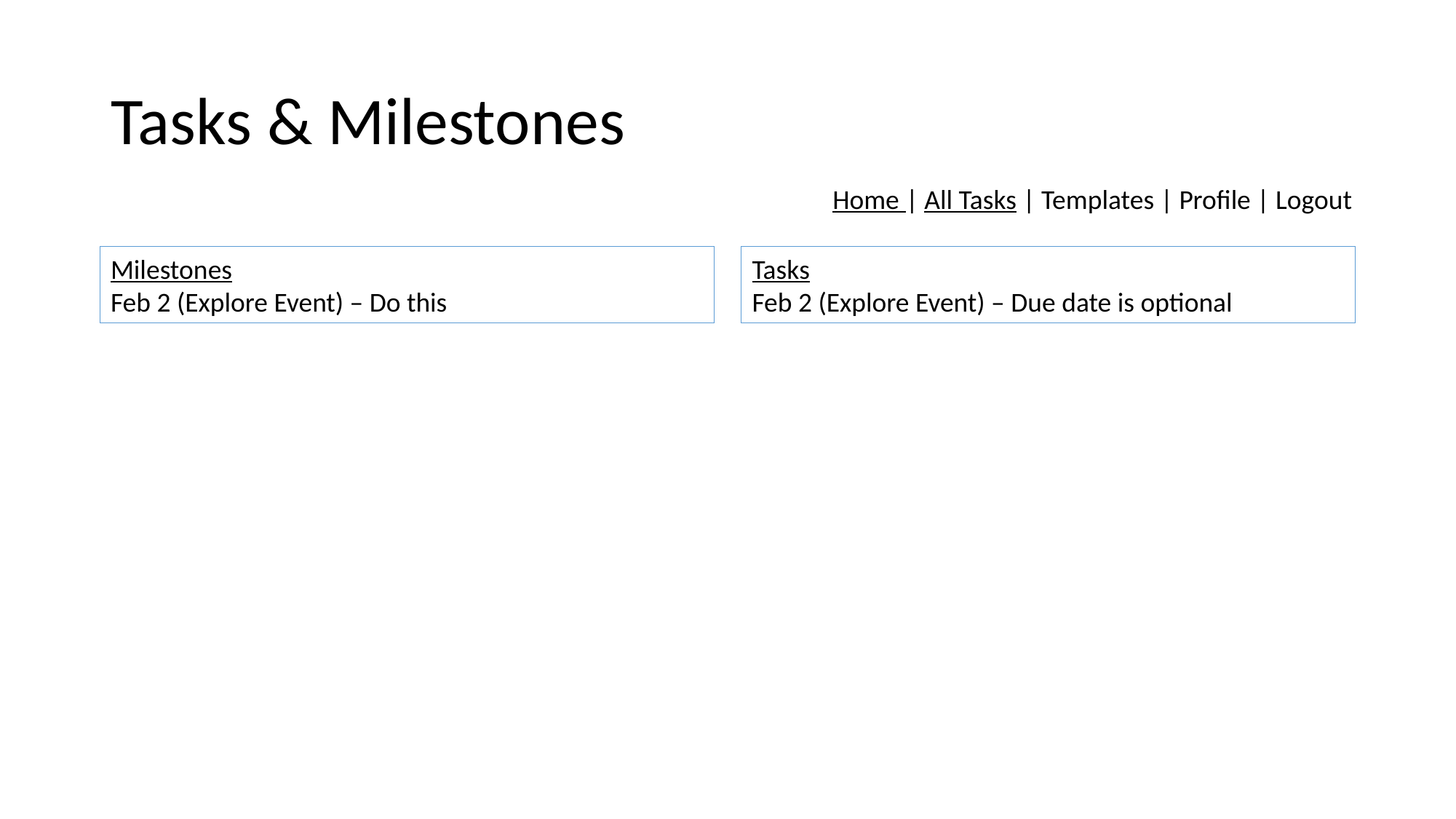

# Tasks & Milestones
Home | All Tasks | Templates | Profile | Logout
Milestones
Feb 2 (Explore Event) – Do this
Tasks
Feb 2 (Explore Event) – Due date is optional